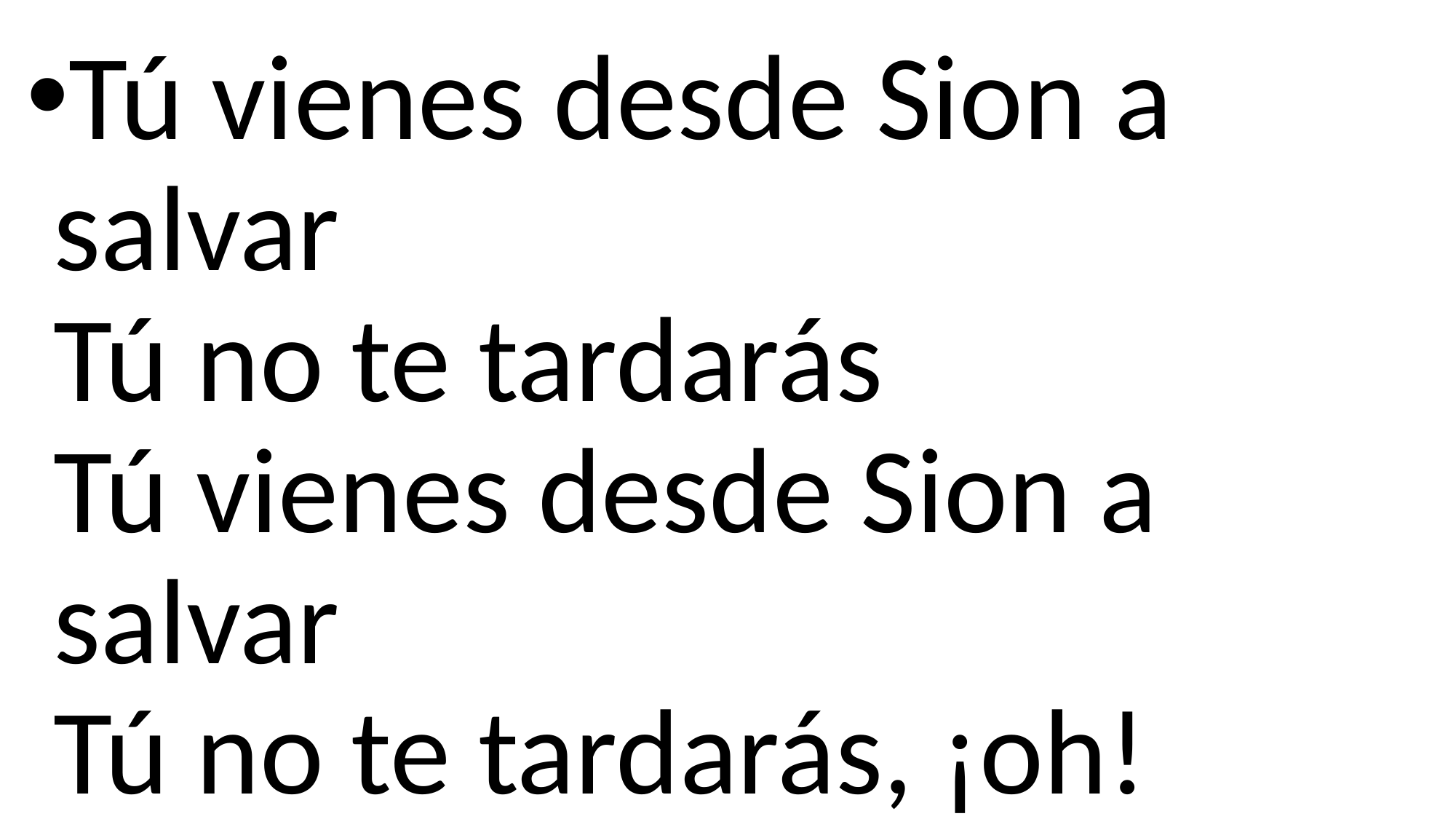

Tú vienes desde Sion a salvar
Tú no te tardarás
Tú vienes desde Sion a salvar
Tú no te tardarás, ¡oh!